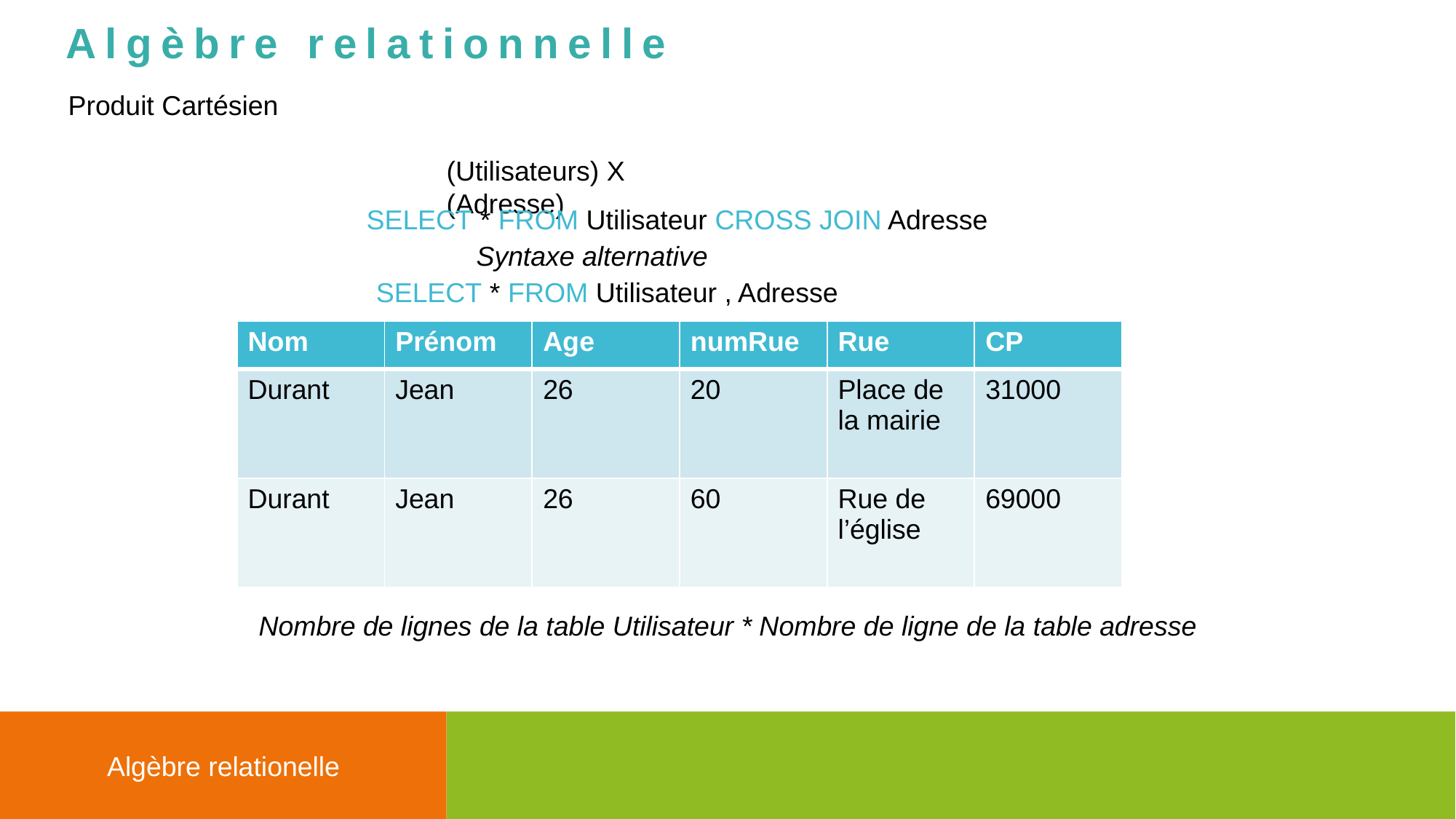

Algèbre relationnelle
Produit Cartésien
(Utilisateurs) X (Adresse)
SELECT * FROM Utilisateur CROSS JOIN Adresse
Syntaxe alternative
SELECT * FROM Utilisateur , Adresse
| Nom | Prénom | Age | numRue | Rue | CP |
| --- | --- | --- | --- | --- | --- |
| Durant | Jean | 26 | 20 | Place de la mairie | 31000 |
| Durant | Jean | 26 | 60 | Rue de l’église | 69000 |
Nombre de lignes de la table Utilisateur * Nombre de ligne de la table adresse
Algèbre relationelle